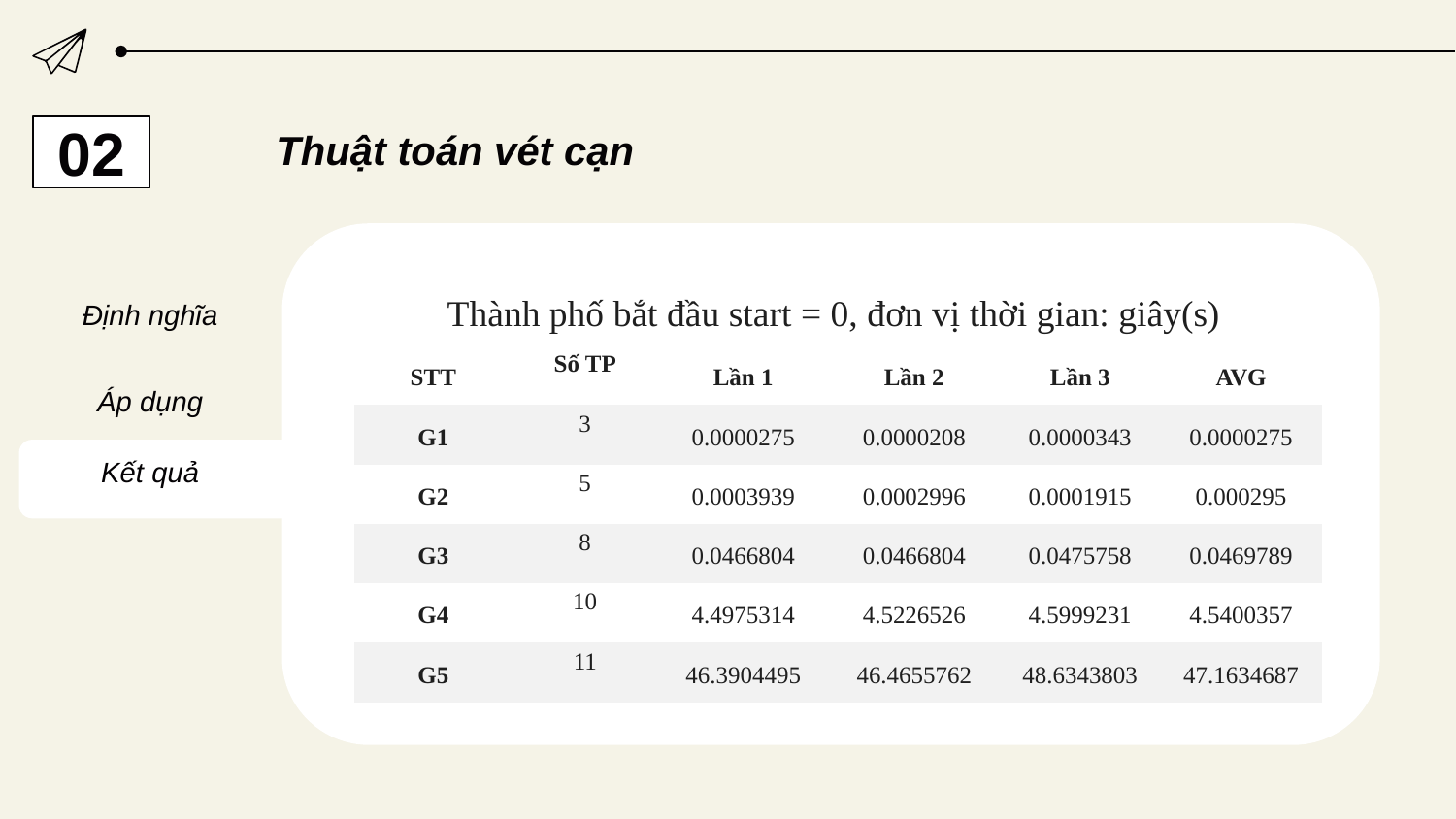

02
Thuật toán vét cạn
02
03

Thuật toán tham lam
Thành phố bắt đầu start = 0, đơn vị thời gian: giây(s)
Định nghĩa
| STT | Số TP | Lần 1 | Lần 2 | Lần 3 | AVG |
| --- | --- | --- | --- | --- | --- |
| G1 | 3 | 0.0000275 | 0.0000208 | 0.0000343 | 0.0000275 |
| G2 | 5 | 0.0003939 | 0.0002996 | 0.0001915 | 0.000295 |
| G3 | 8 | 0.0466804 | 0.0466804 | 0.0475758 | 0.0469789 |
| G4 | 10 | 4.4975314 | 4.5226526 | 4.5999231 | 4.5400357 |
| G5 | 11 | 46.3904495 | 46.4655762 | 48.6343803 | 47.1634687 |
Áp dụng
Kết quả

06
Bảng so sánh
Thuật toán vét cạn
05
04
Thuật toán ACO
Thuật toán di truyền